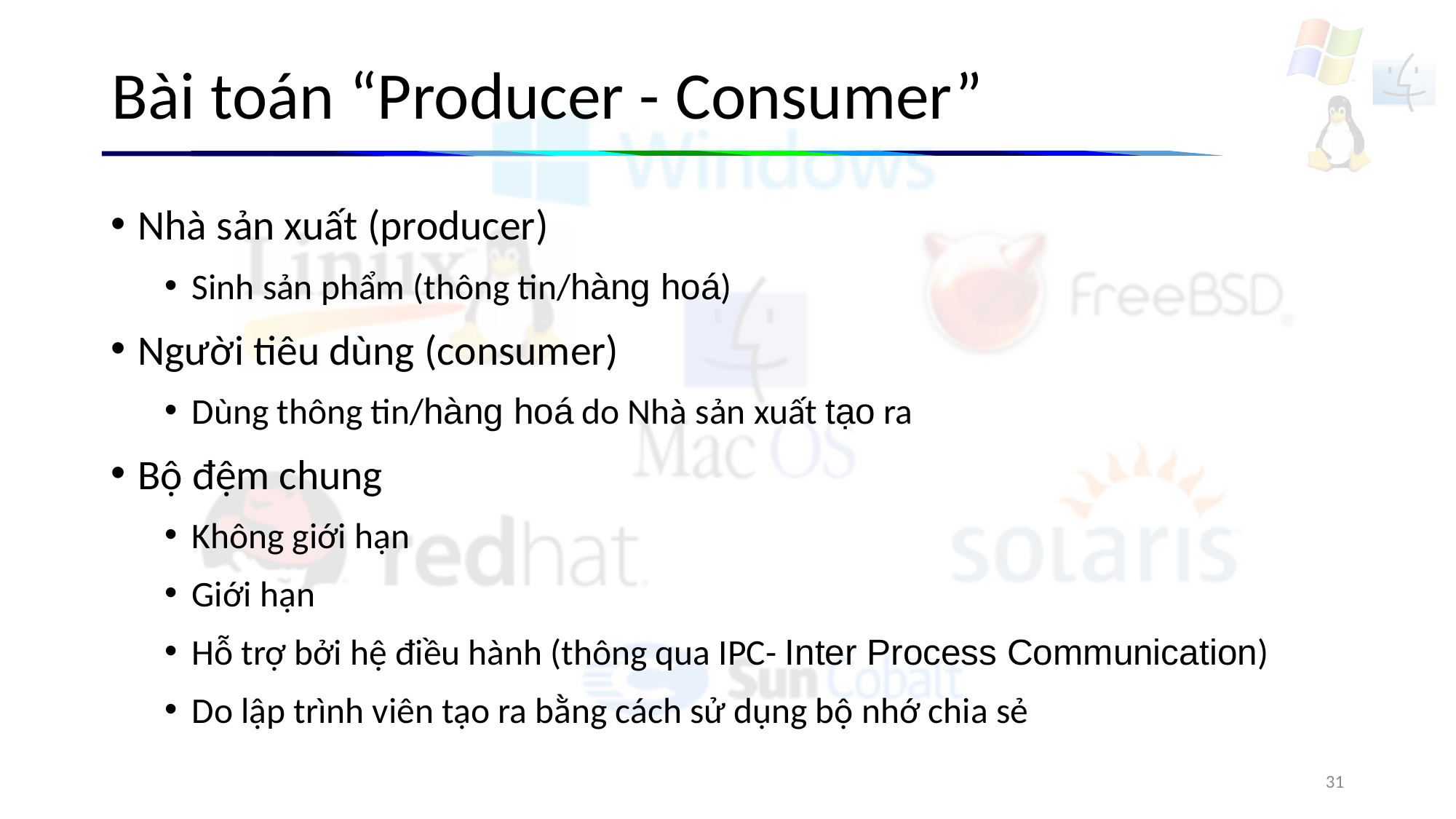

# Bài toán “Producer - Consumer”
Nhà sản xuất (producer)
Sinh sản phẩm (thông tin/hàng hoá)
Người tiêu dùng (consumer)
Dùng thông tin/hàng hoá do Nhà sản xuất tạo ra
Bộ đệm chung
Không giới hạn
Giới hạn
Hỗ trợ bởi hệ điều hành (thông qua IPC- Inter Process Communication)
Do lập trình viên tạo ra bằng cách sử dụng bộ nhớ chia sẻ
31